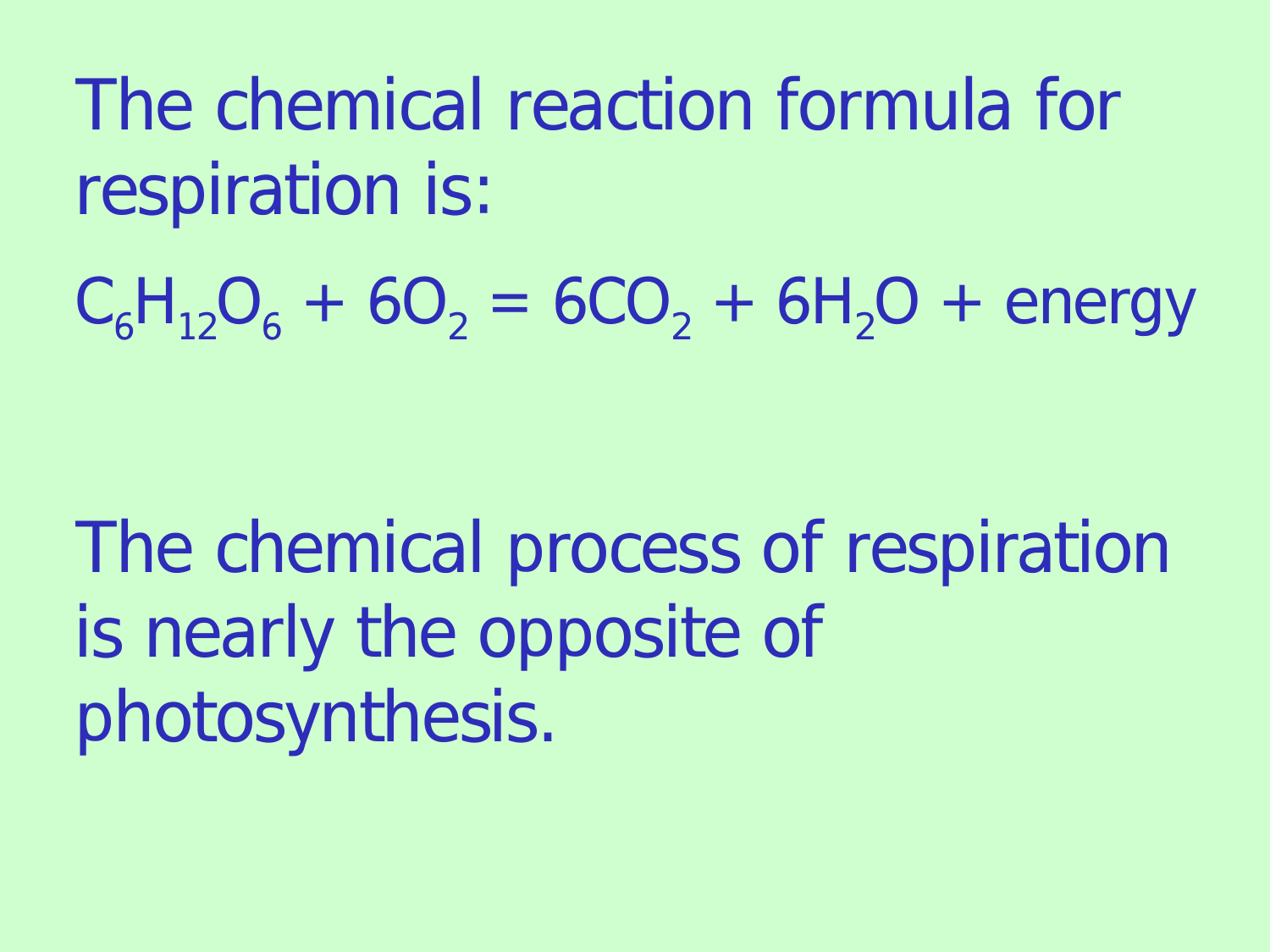

The chemical reaction formula for respiration is:
C6H12O6 + 6O2 = 6CO2 + 6H2O + energy

The chemical process of respiration is nearly the opposite of photosynthesis.